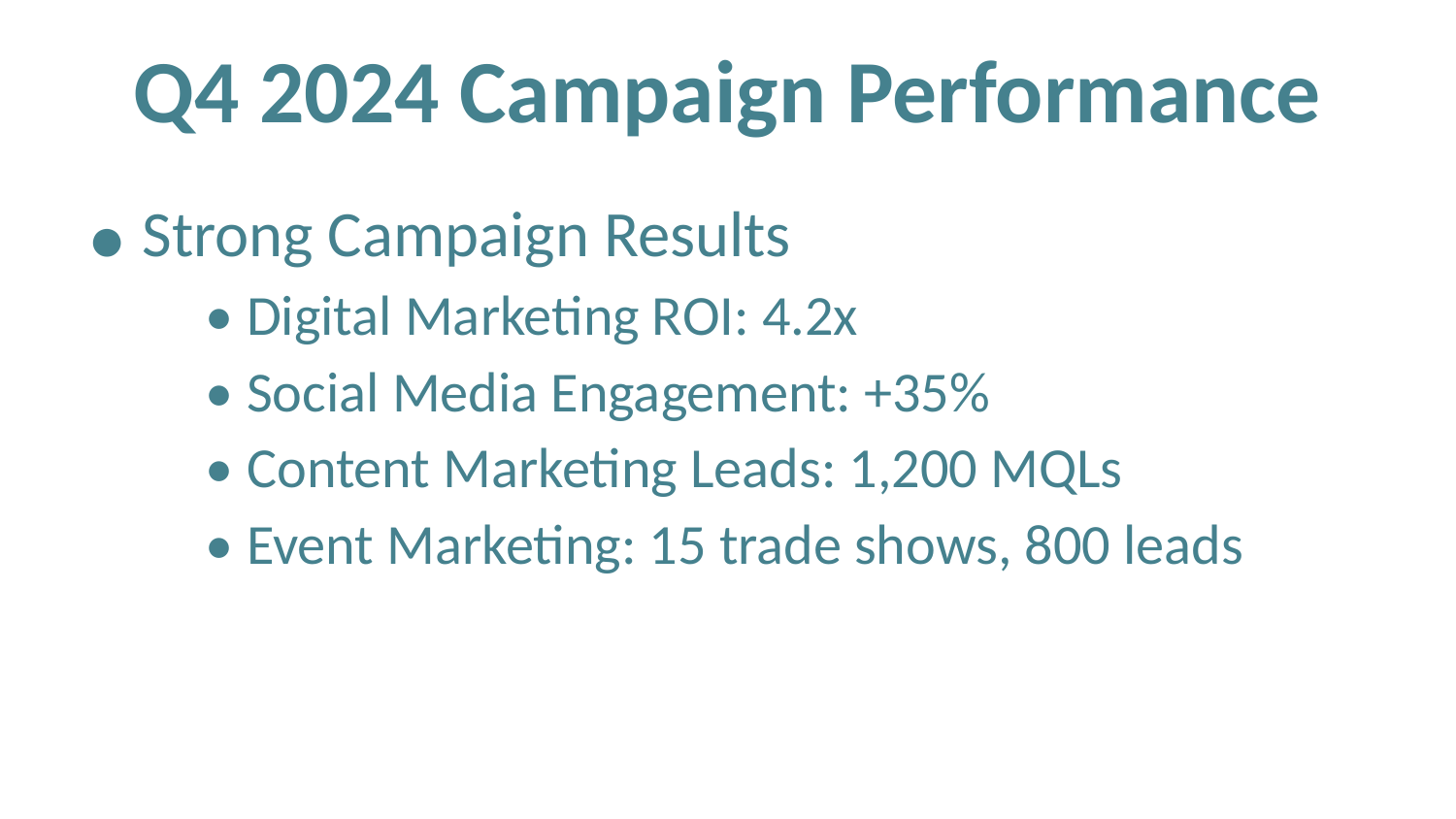

# Q4 2024 Campaign Performance
Strong Campaign Results
• Digital Marketing ROI: 4.2x
• Social Media Engagement: +35%
• Content Marketing Leads: 1,200 MQLs
• Event Marketing: 15 trade shows, 800 leads